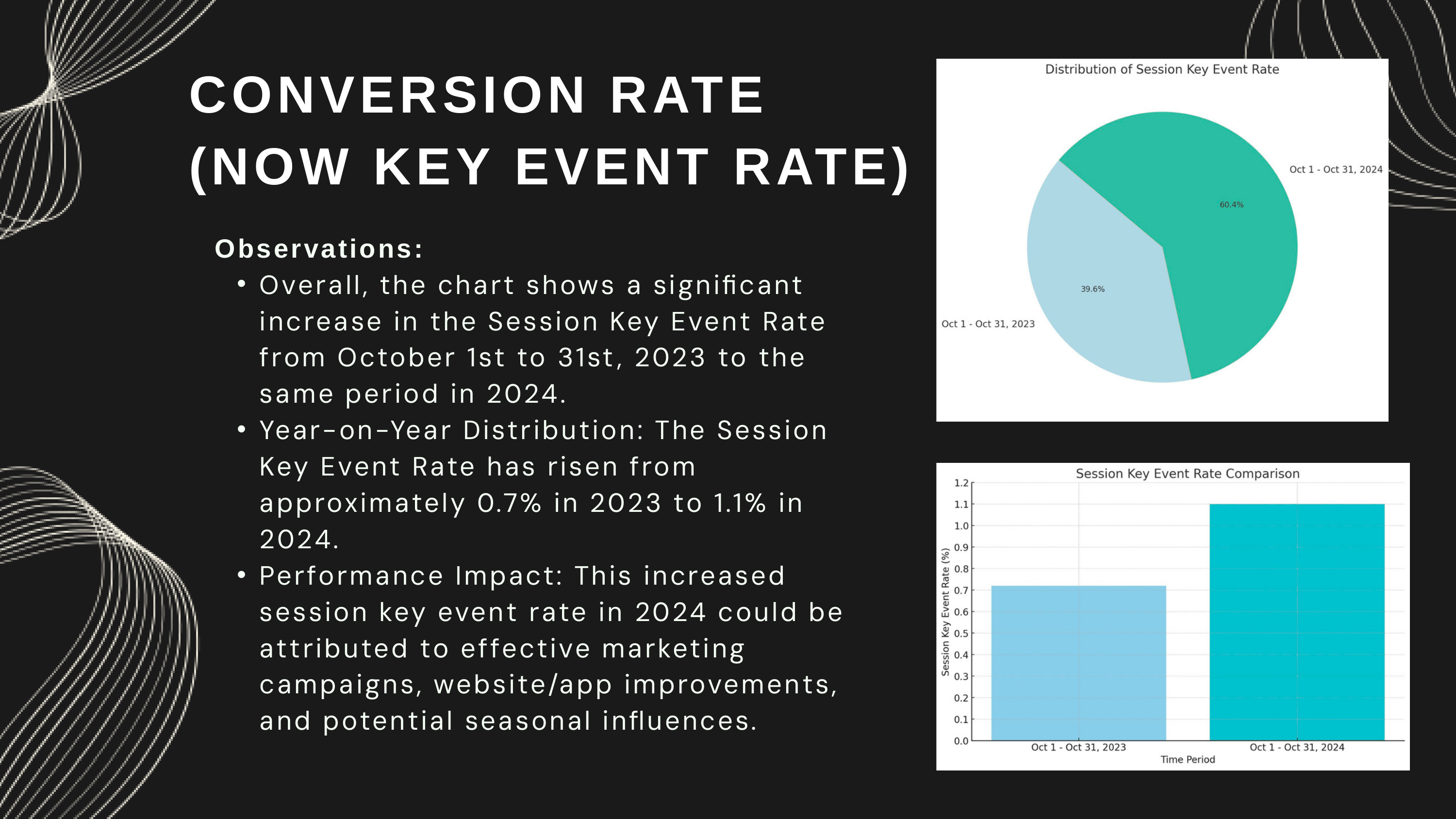

CONVERSION RATE
(NOW KEY EVENT RATE)

Observations:
Overall, the chart shows a significant increase in the Session Key Event Rate from October 1st to 31st, 2023 to the same period in 2024.
Year-on-Year Distribution: The Session Key Event Rate has risen from approximately 0.7% in 2023 to 1.1% in 2024.
Performance Impact: This increased session key event rate in 2024 could be attributed to effective marketing campaigns, website/app improvements, and potential seasonal influences.